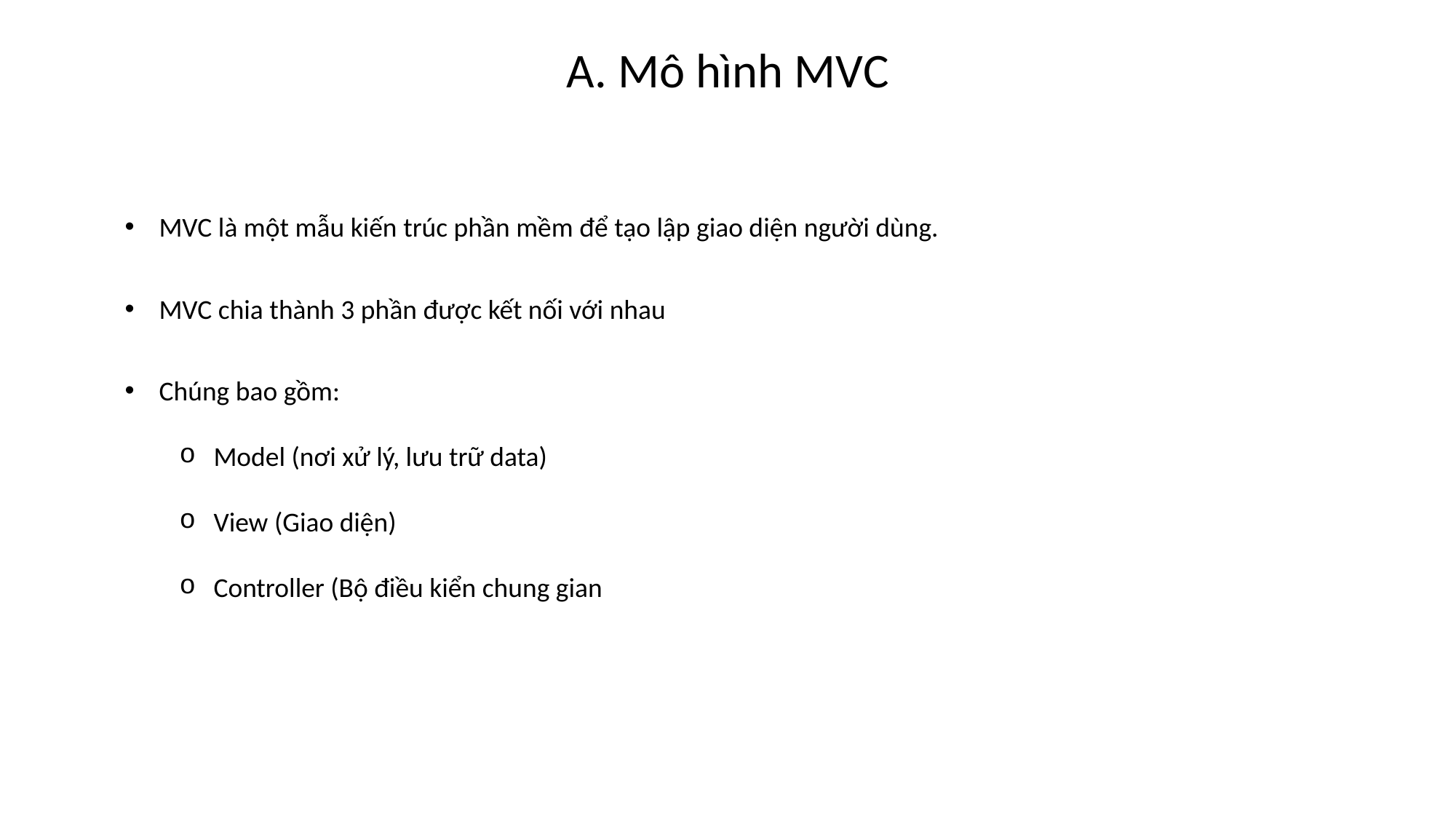

Mô hình MVC
MVC là một mẫu kiến trúc phần mềm để tạo lập giao diện người dùng.
MVC chia thành 3 phần được kết nối với nhau
Chúng bao gồm:
Model (nơi xử lý, lưu trữ data)
View (Giao diện)
Controller (Bộ điều kiển chung gian